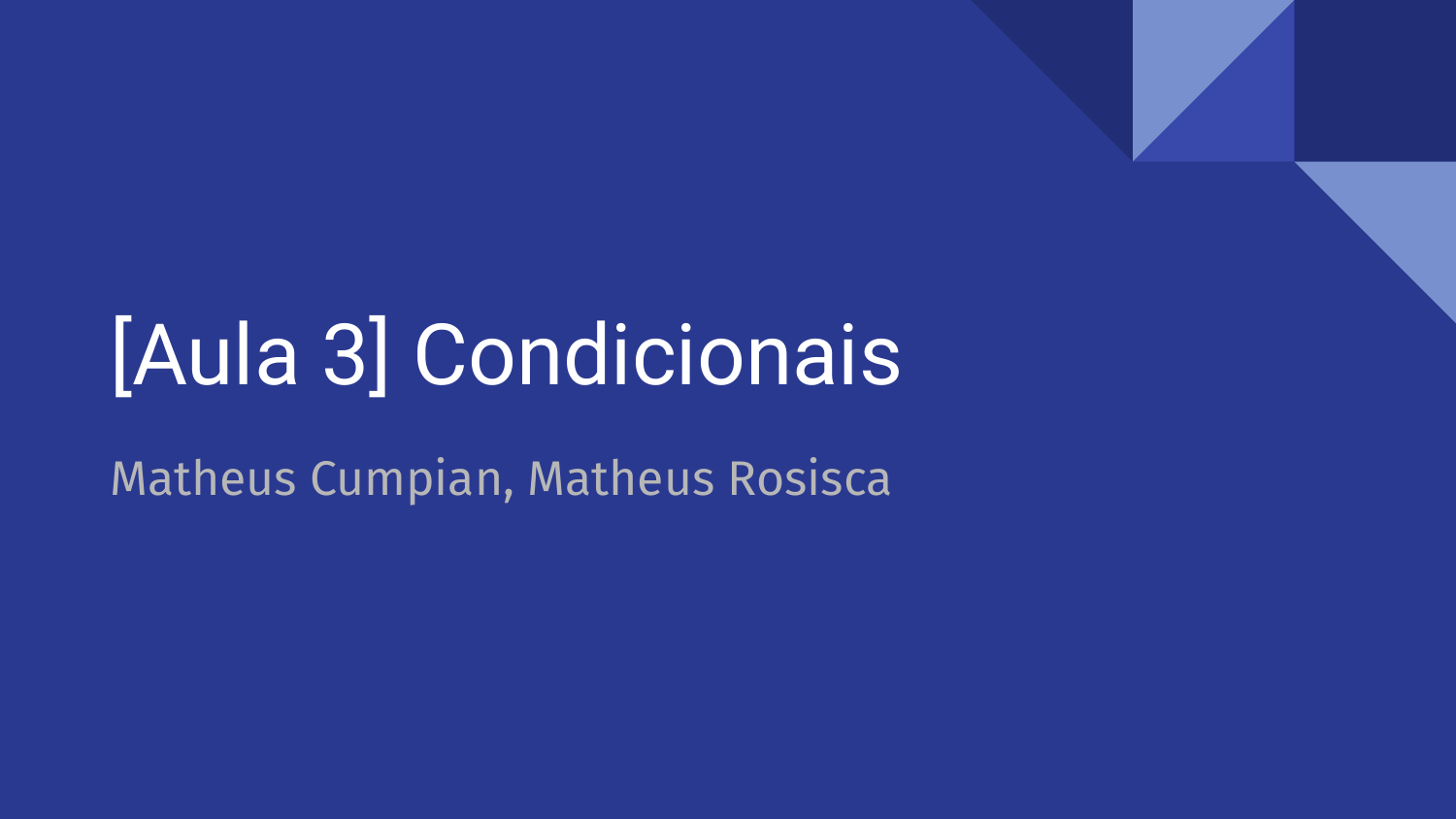

# [Aula 3] Condicionais
Matheus Cumpian, Matheus Rosisca